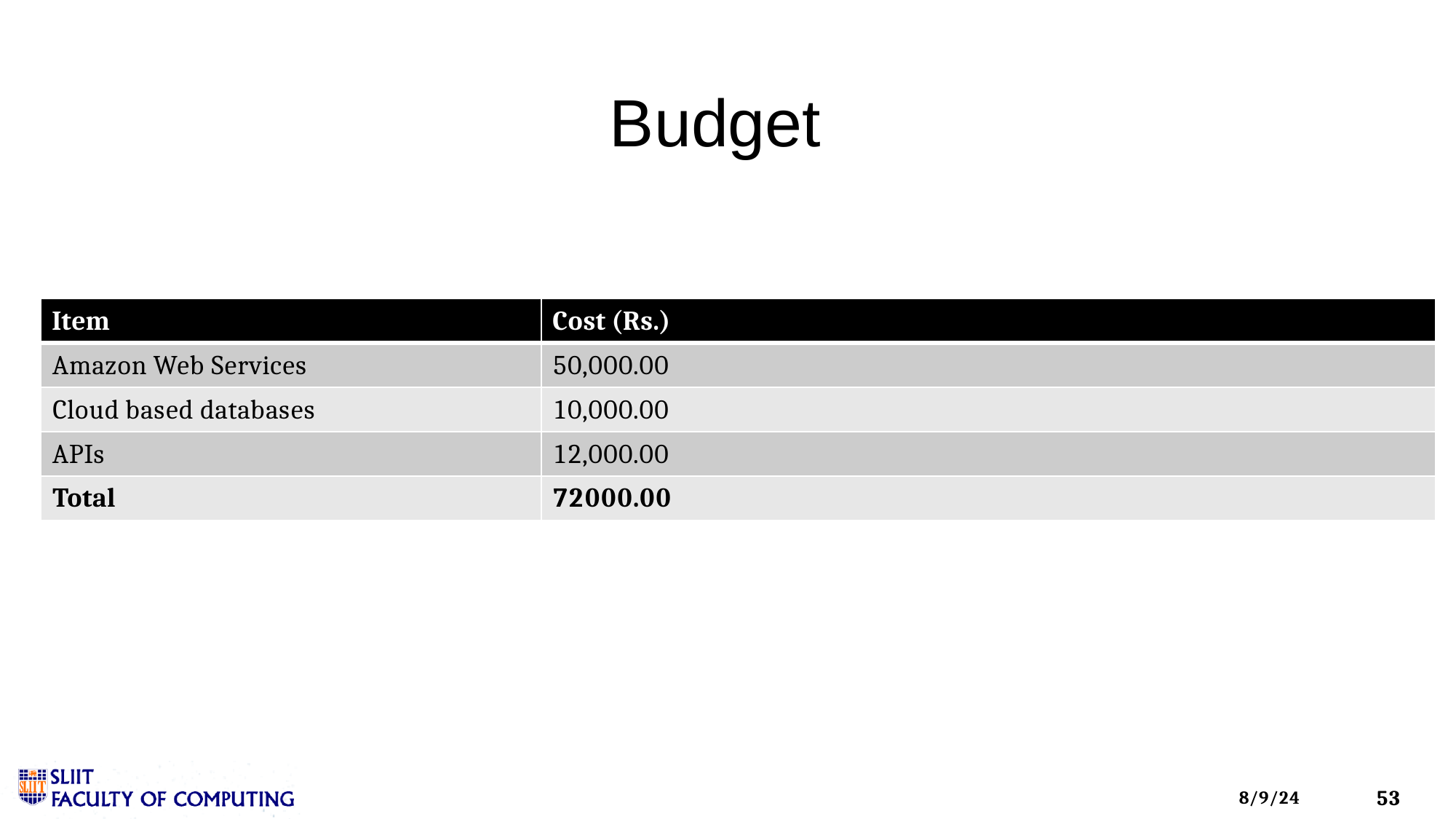

# Budget
| Item | Cost (Rs.) |
| --- | --- |
| Amazon Web Services | 50,000.00 |
| Cloud based databases | 10,000.00 |
| APIs | 12,000.00 |
| Total | 72000.00 |